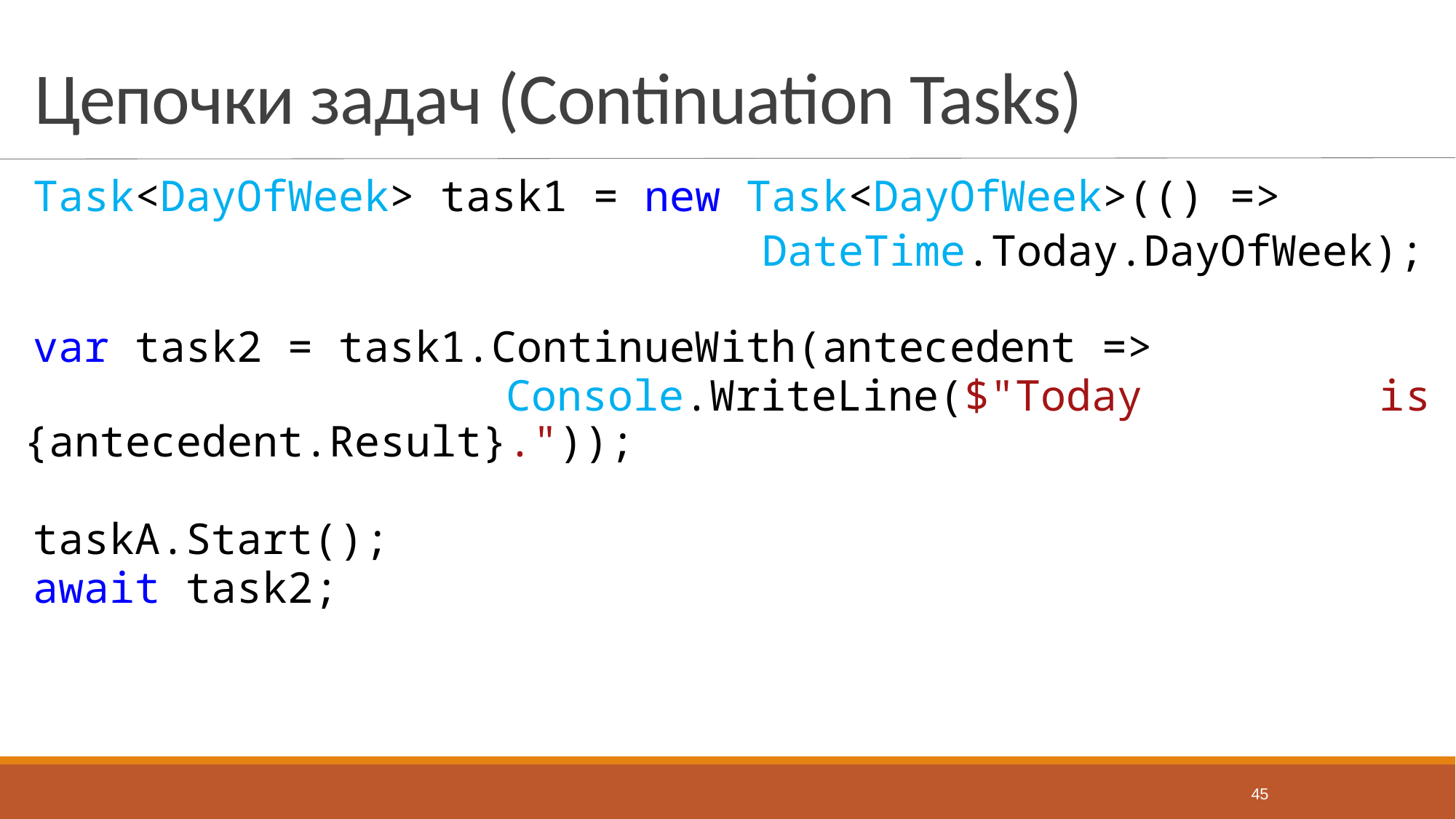

# Цепочки задач (Continuation Tasks)
Task<DayOfWeek> task1 = new Task<DayOfWeek>(() =>
                             DateTime.Today.DayOfWeek);

var task2 = task1.ContinueWith(antecedent =>
  Console.WriteLine($"Today is {antecedent.Result}."));

taskA.Start();
await task2;
45